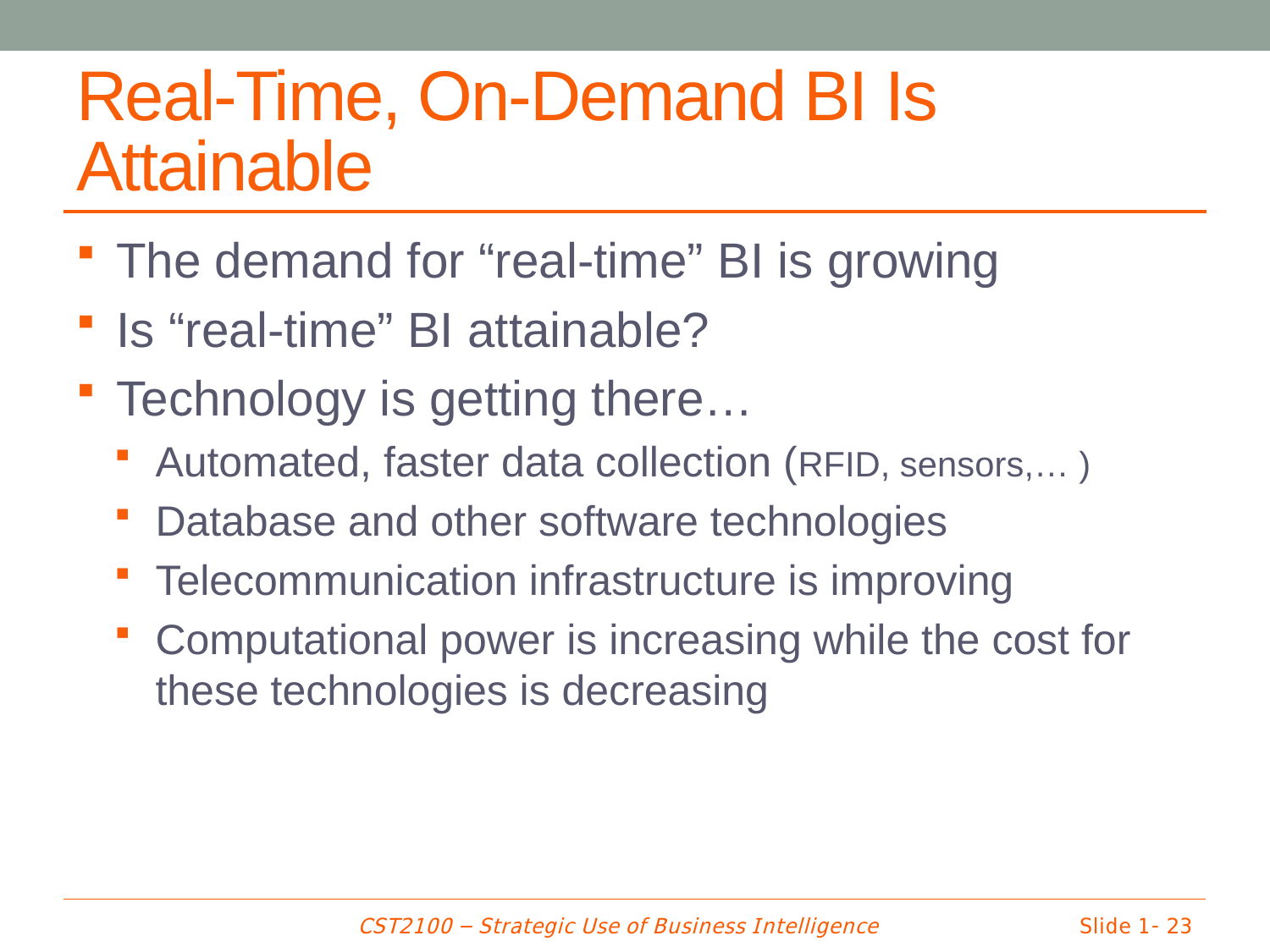

# Real-Time, On-Demand BI Is Attainable
The demand for “real-time” BI is growing
Is “real-time” BI attainable?
Technology is getting there…
Automated, faster data collection (RFID, sensors,… )
Database and other software technologies
Telecommunication infrastructure is improving
Computational power is increasing while the cost for these technologies is decreasing